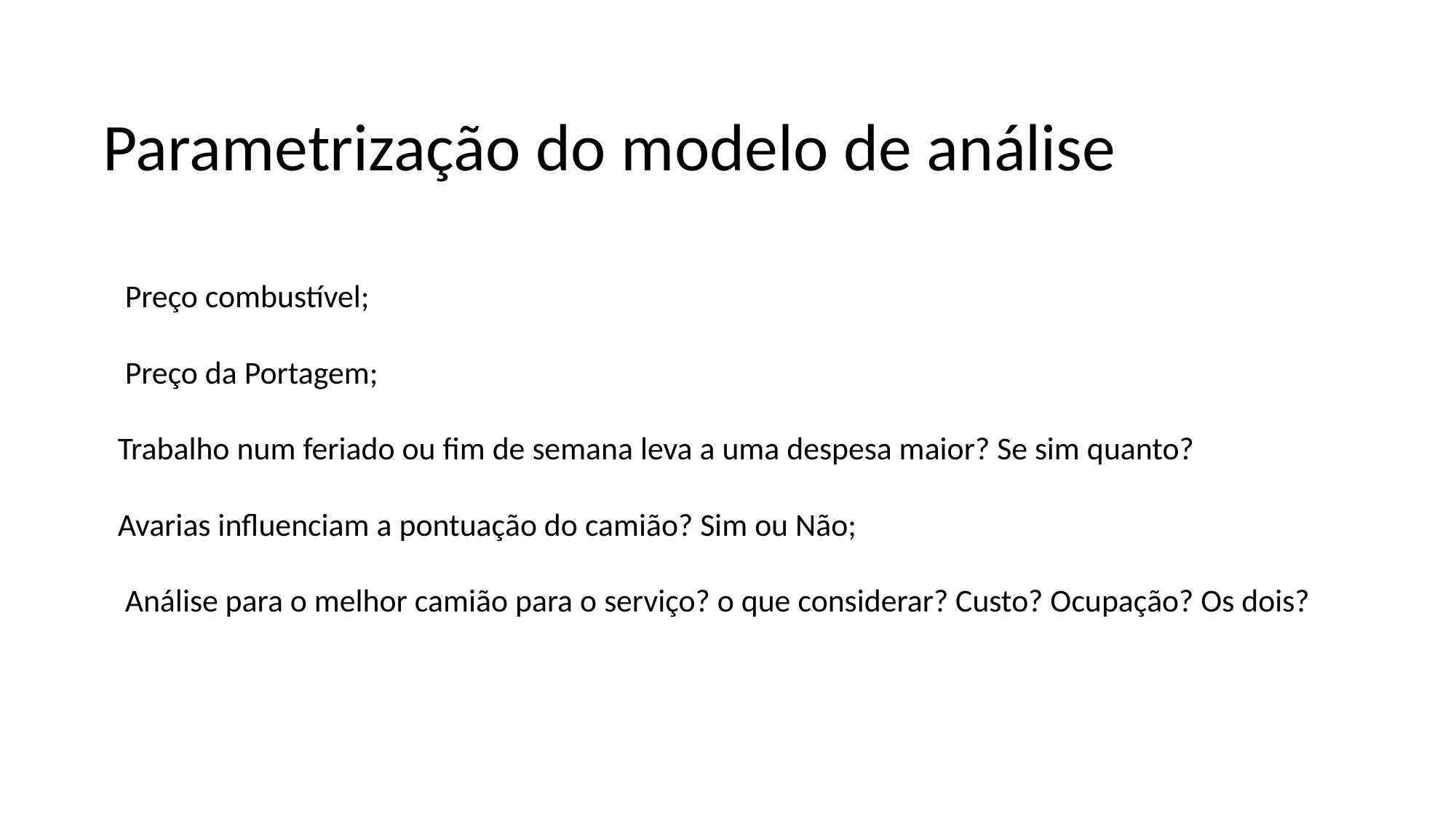

# Parametrização do modelo de análise
 Preço combustível;
 Preço da Portagem;
Trabalho num feriado ou fim de semana leva a uma despesa maior? Se sim quanto?
Avarias influenciam a pontuação do camião? Sim ou Não;
 Análise para o melhor camião para o serviço? o que considerar? Custo? Ocupação? Os dois?